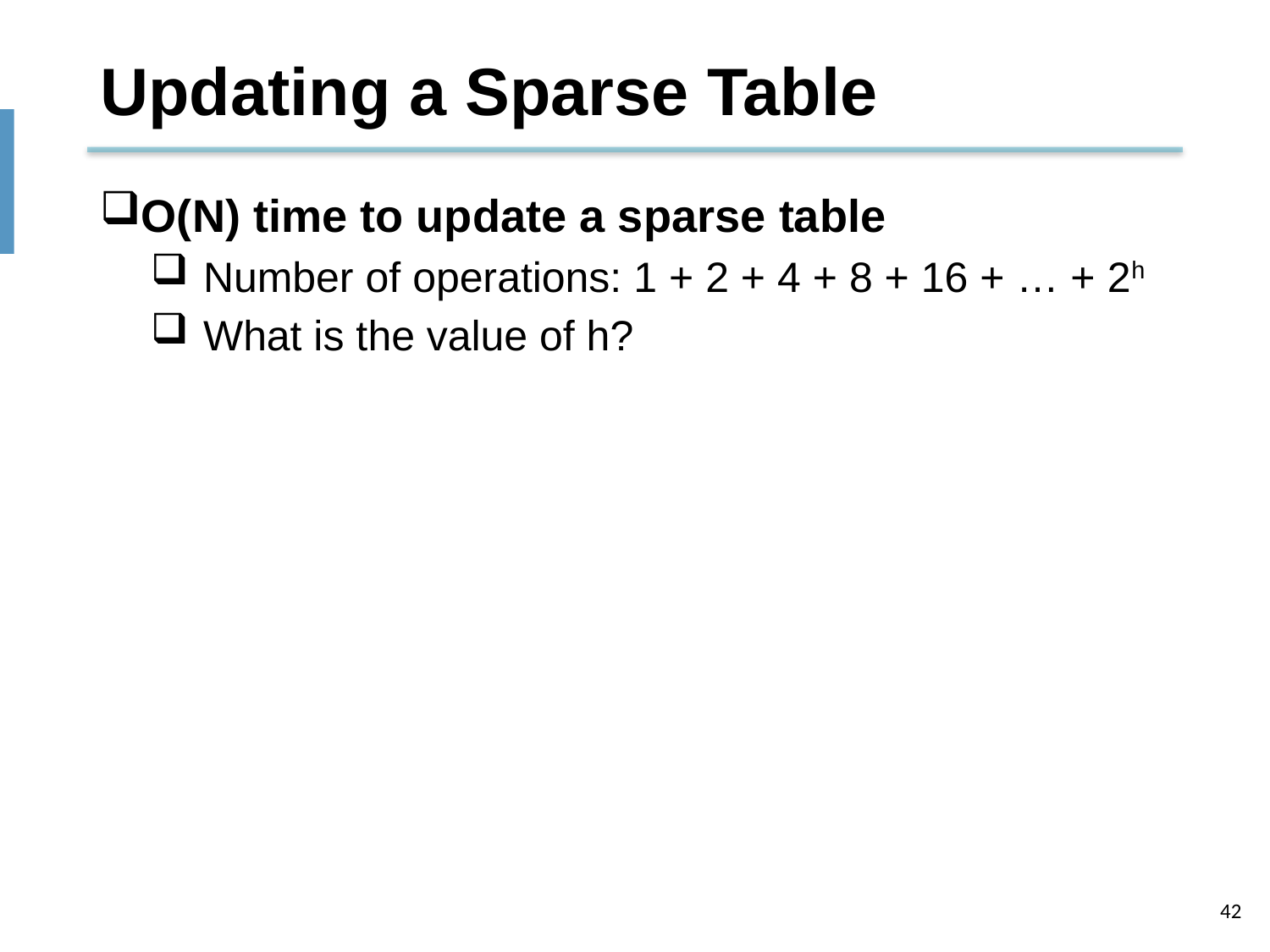

# Updating a Sparse Table
O(N) time to update a sparse table
Number of operations: 1 + 2 + 4 + 8 + 16 + … + 2h
What is the value of h?
42